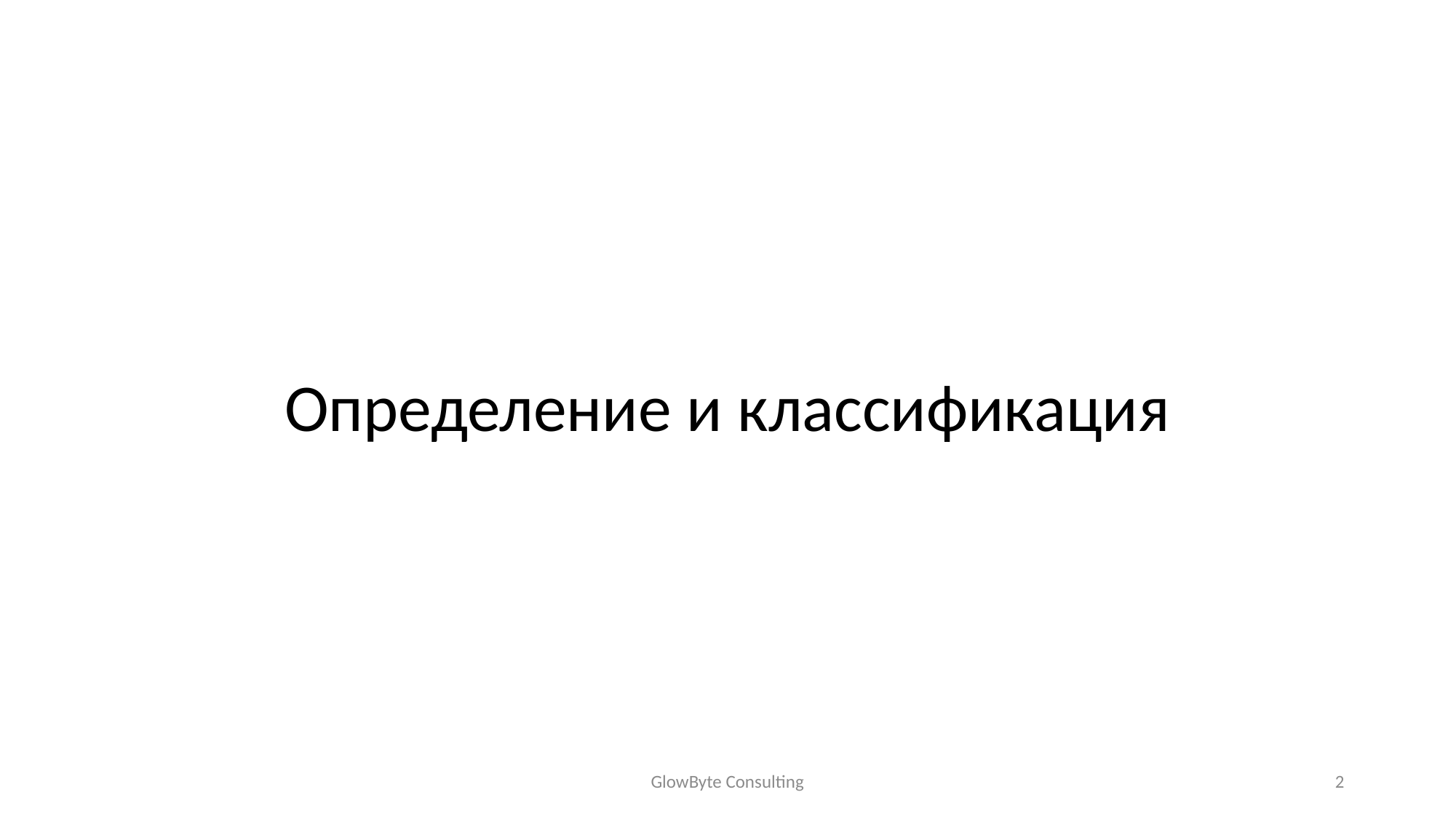

# Определение и классификация
GlowByte Consulting
2